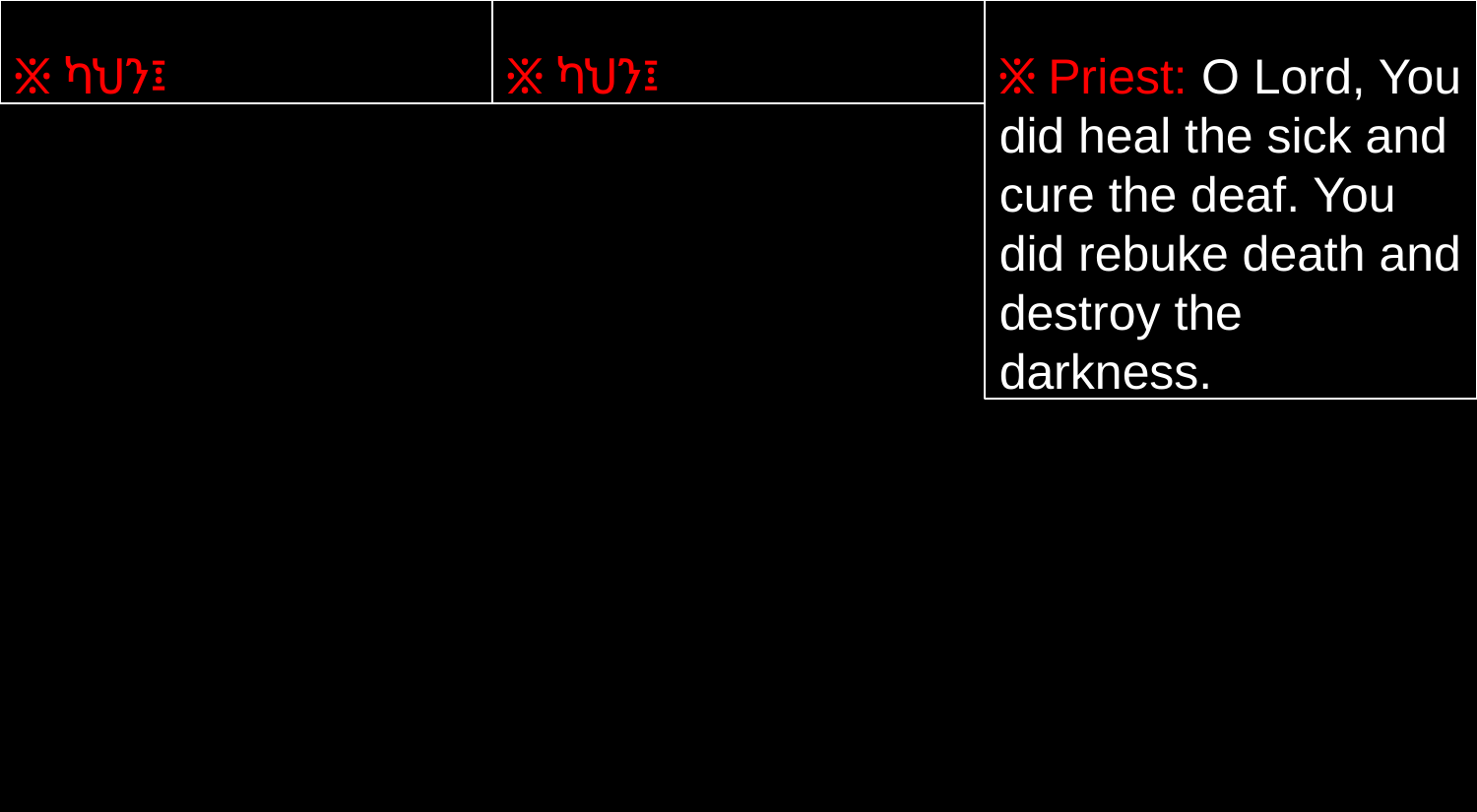

፠ ካህን፤

፠ ካህን፤

፠ Priest: O Lord, You did heal the sick and cure the deaf. You did rebuke death and destroy the darkness.